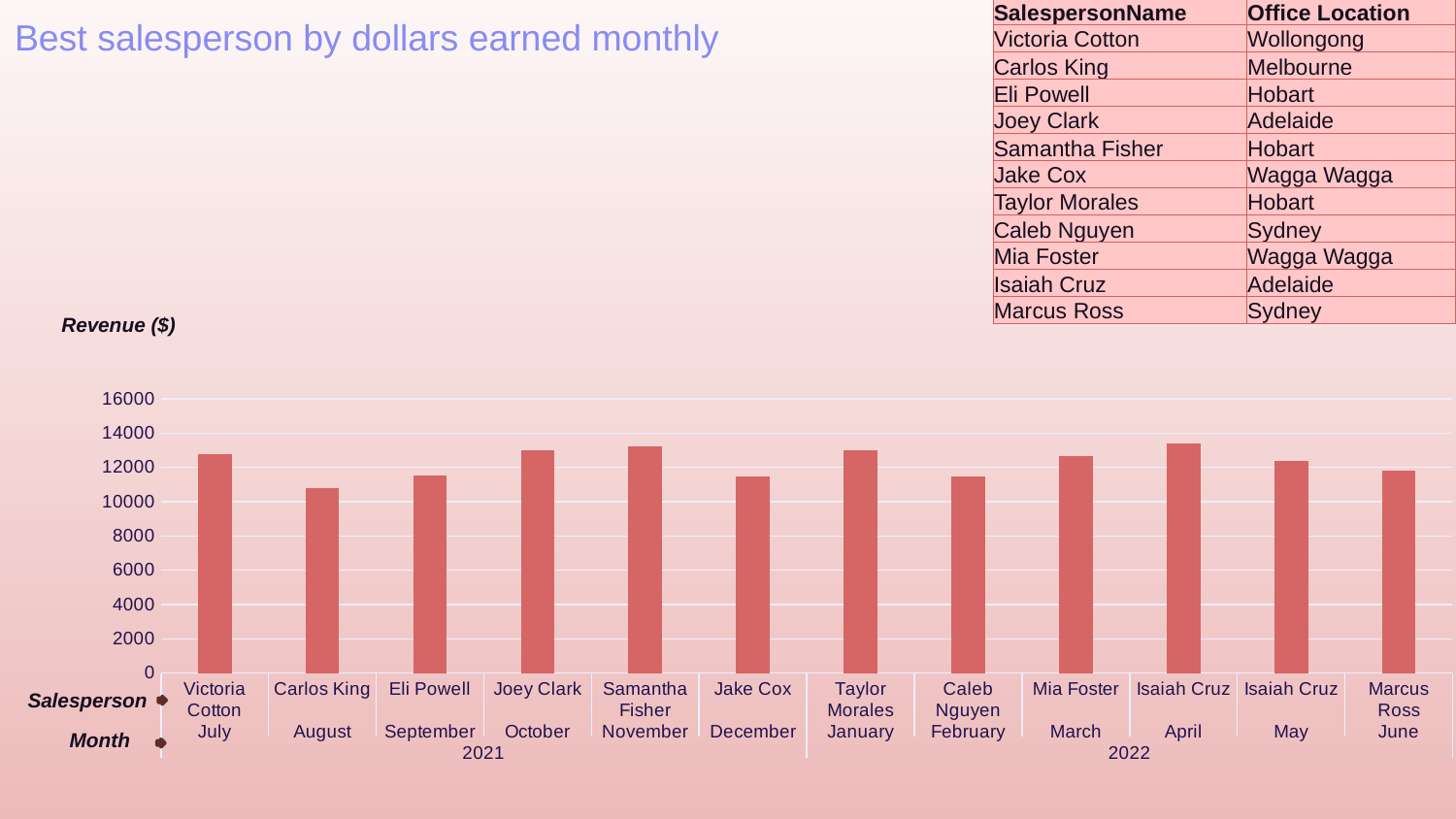

| SalespersonName | Office Location |
| --- | --- |
| Victoria Cotton | Wollongong |
| Carlos King | Melbourne |
| Eli Powell | Hobart |
| Joey Clark | Adelaide |
| Samantha Fisher | Hobart |
| Jake Cox | Wagga Wagga |
| Taylor Morales | Hobart |
| Caleb Nguyen | Sydney |
| Mia Foster | Wagga Wagga |
| Isaiah Cruz | Adelaide |
| Marcus Ross | Sydney |
# Best salesperson by dollars earned monthly

### Chart

| Category | MonthlyTotalSales |
|---|---|
| Victoria Cotton | 12745.9 |
| Carlos King | 10774.8 |
| Eli Powell | 11516.6 |
| Joey Clark | 13020.05 |
| Samantha Fisher | 13226.8 |
| Jake Cox | 11497.0 |
| Taylor Morales | 13024.5 |
| Caleb Nguyen | 11479.9 |
| Mia Foster | 12663.9 |
| Isaiah Cruz | 13378.0 |
| Isaiah Cruz | 12383.65 |
| Marcus Ross | 11785.1 |
Revenue ($)
Salesperson

Month